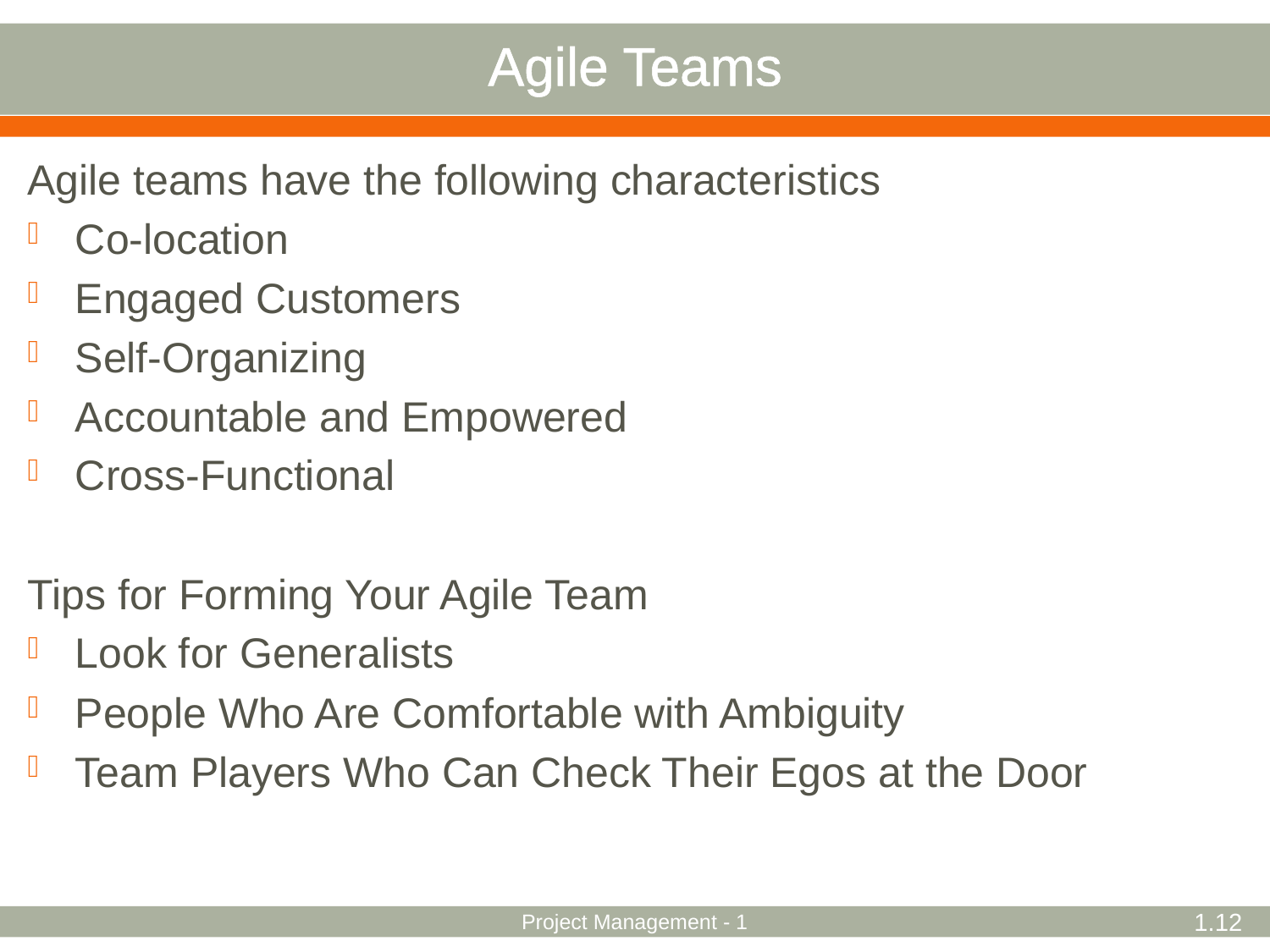

# Agile Teams
Agile teams have the following characteristics
Co-location
Engaged Customers
Self-Organizing
Accountable and Empowered
Cross-Functional

Tips for Forming Your Agile Team
Look for Generalists
People Who Are Comfortable with Ambiguity
Team Players Who Can Check Their Egos at the Door

Project Management - 1
1.12